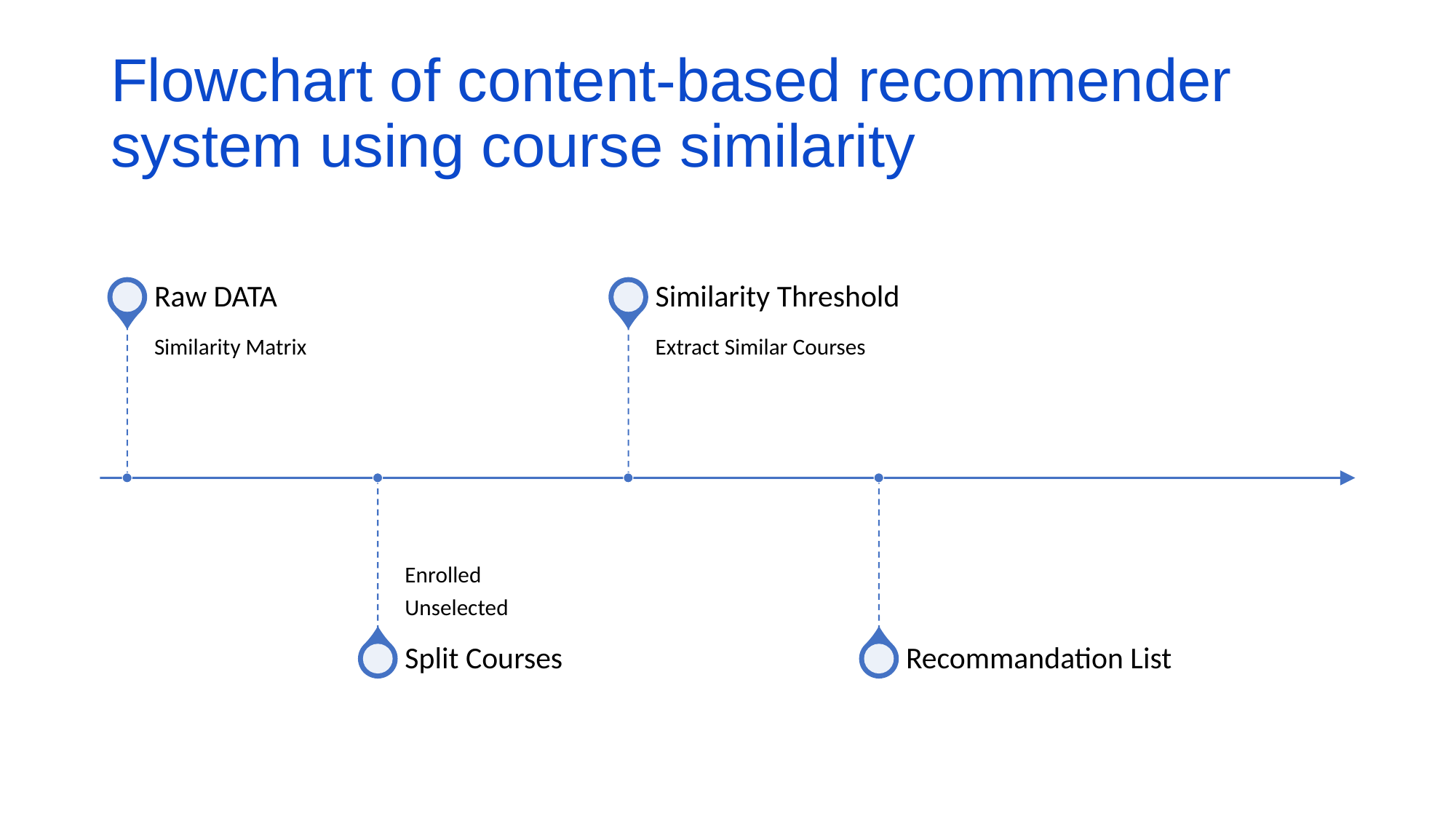

# Flowchart of content-based recommender system using course similarity
Similarity Matrix
Raw DATA
Enrolled
Unselected
Split Courses
Extract Similar Courses
Similarity Threshold
Recommandation List